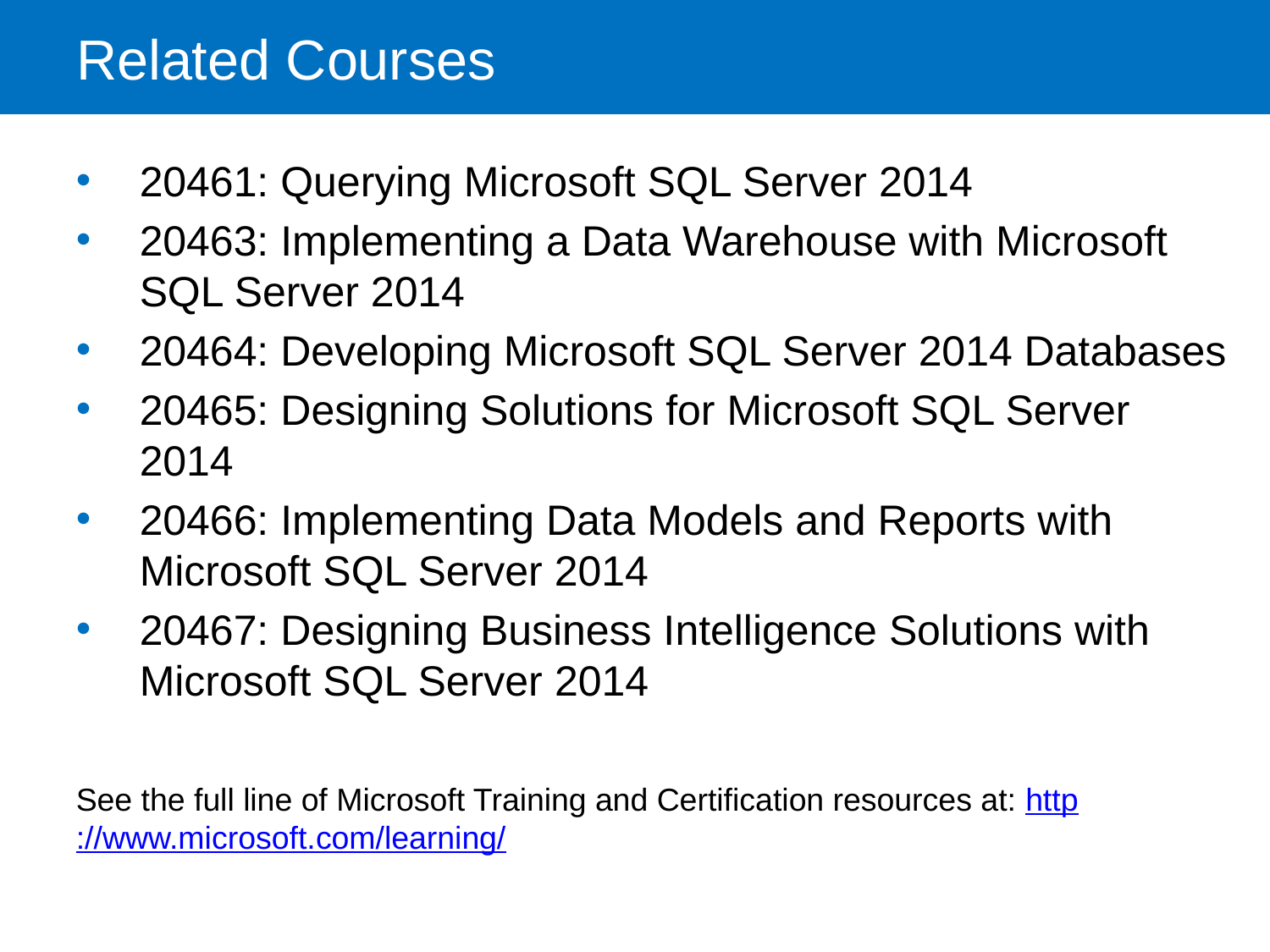

# Related Courses
20461: Querying Microsoft SQL Server 2014
20463: Implementing a Data Warehouse with Microsoft SQL Server 2014
20464: Developing Microsoft SQL Server 2014 Databases
20465: Designing Solutions for Microsoft SQL Server 2014
20466: Implementing Data Models and Reports with Microsoft SQL Server 2014
20467: Designing Business Intelligence Solutions with Microsoft SQL Server 2014

See the full line of Microsoft Training and Certification resources at: http://www.microsoft.com/learning/